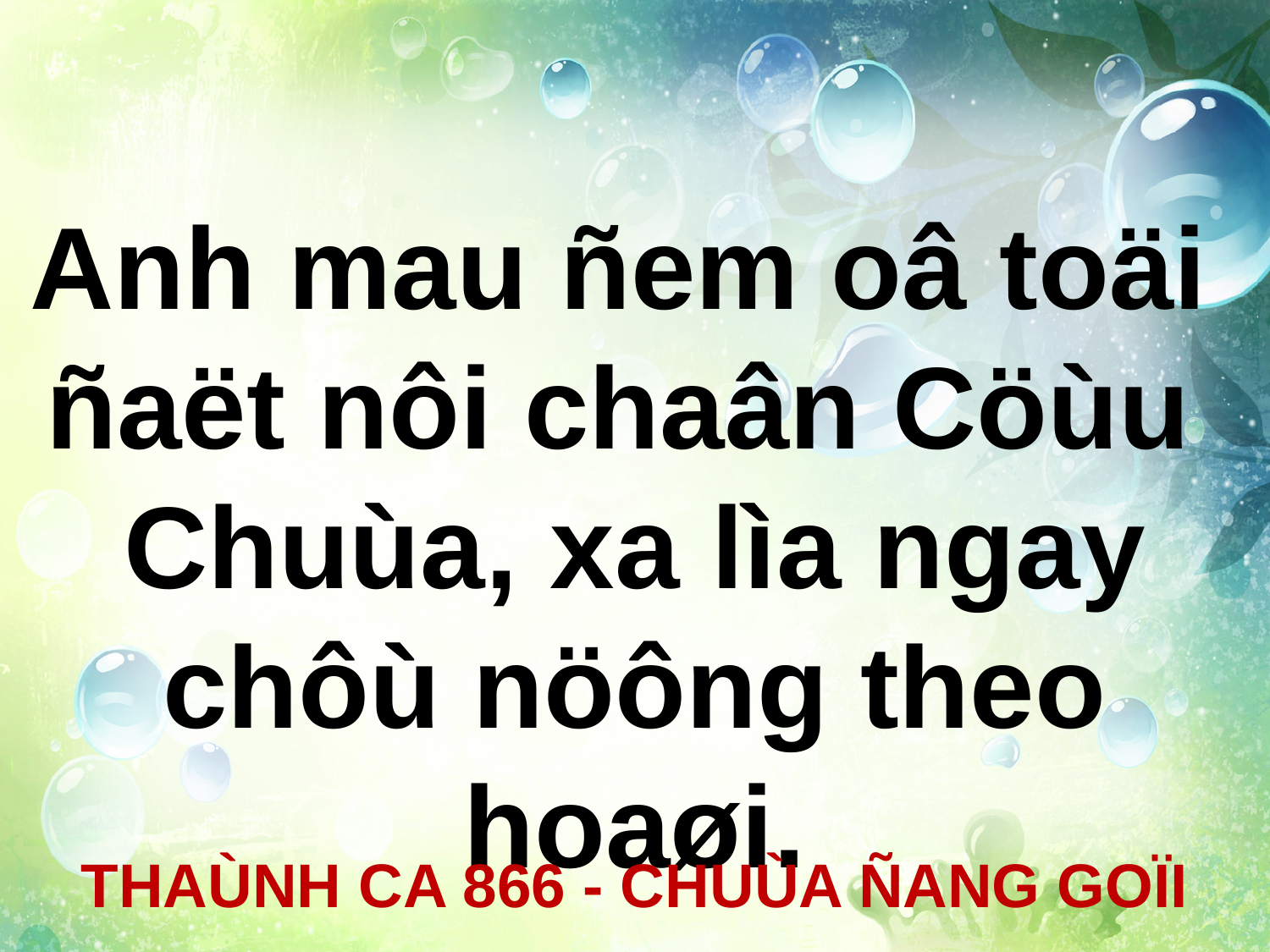

Anh mau ñem oâ toäi
ñaët nôi chaân Cöùu
Chuùa, xa lìa ngay chôù nöông theo hoaøi.
THAÙNH CA 866 - CHUÙA ÑANG GOÏI